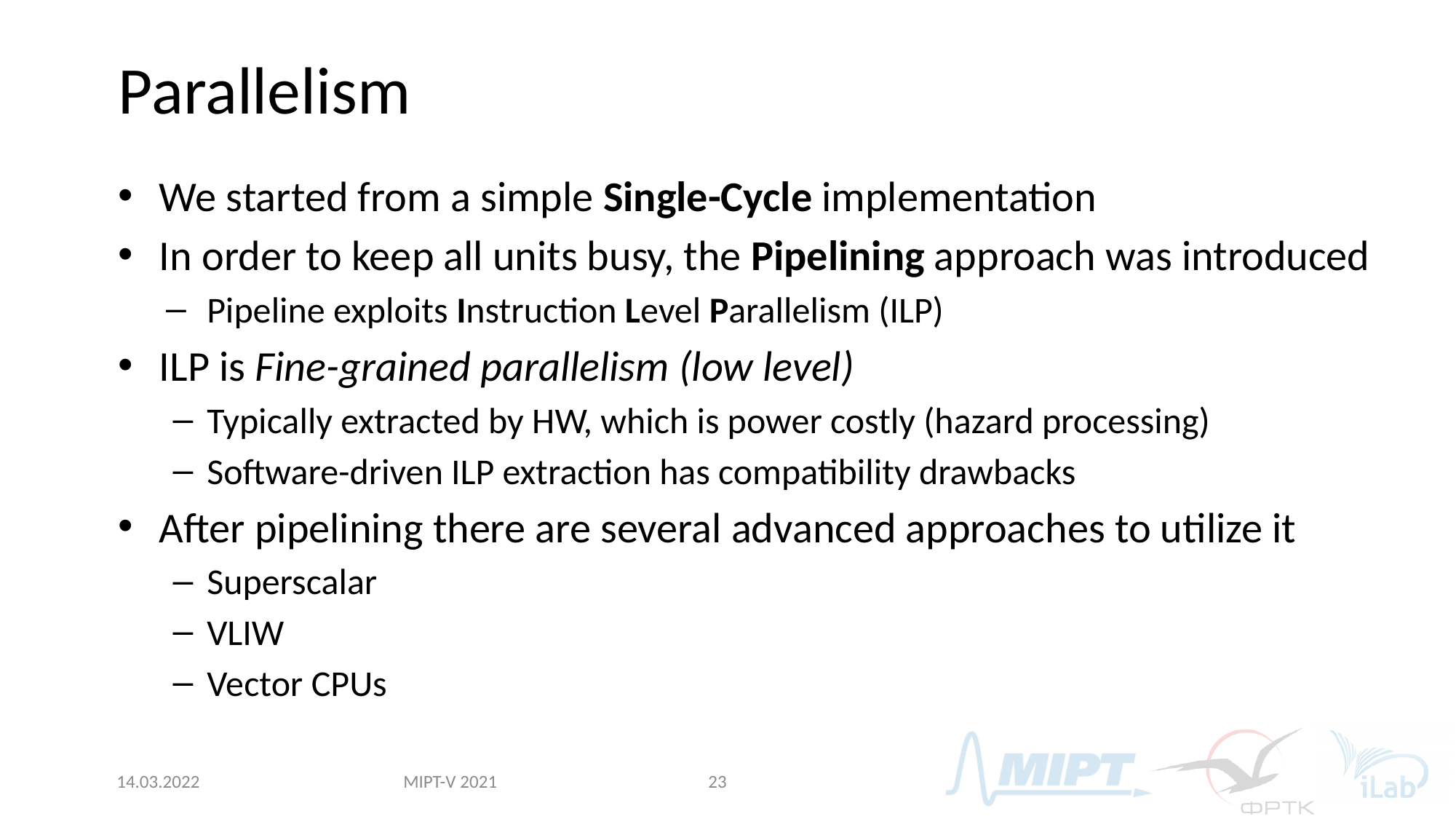

# Parallelism
We started from a simple Single-Cycle implementation
In order to keep all units busy, the Pipelining approach was introduced
Pipeline exploits Instruction Level Parallelism (ILP)
ILP is Fine-grained parallelism (low level)
Typically extracted by HW, which is power costly (hazard processing)
Software-driven ILP extraction has compatibility drawbacks
After pipelining there are several advanced approaches to utilize it
Superscalar
VLIW
Vector CPUs
MIPT-V 2021
14.03.2022
23